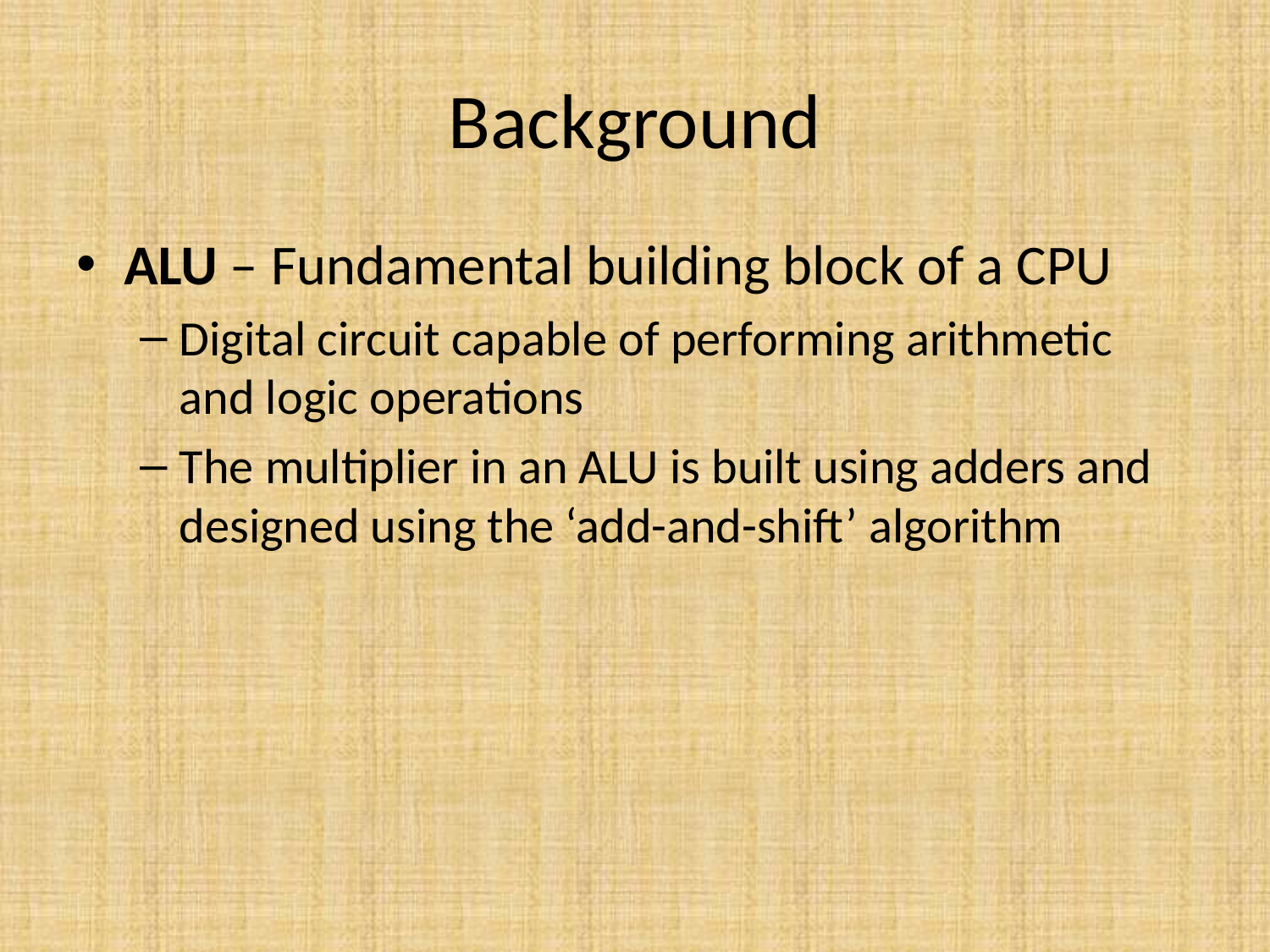

# Background
ALU – Fundamental building block of a CPU
Digital circuit capable of performing arithmetic and logic operations
The multiplier in an ALU is built using adders and designed using the ‘add-and-shift’ algorithm